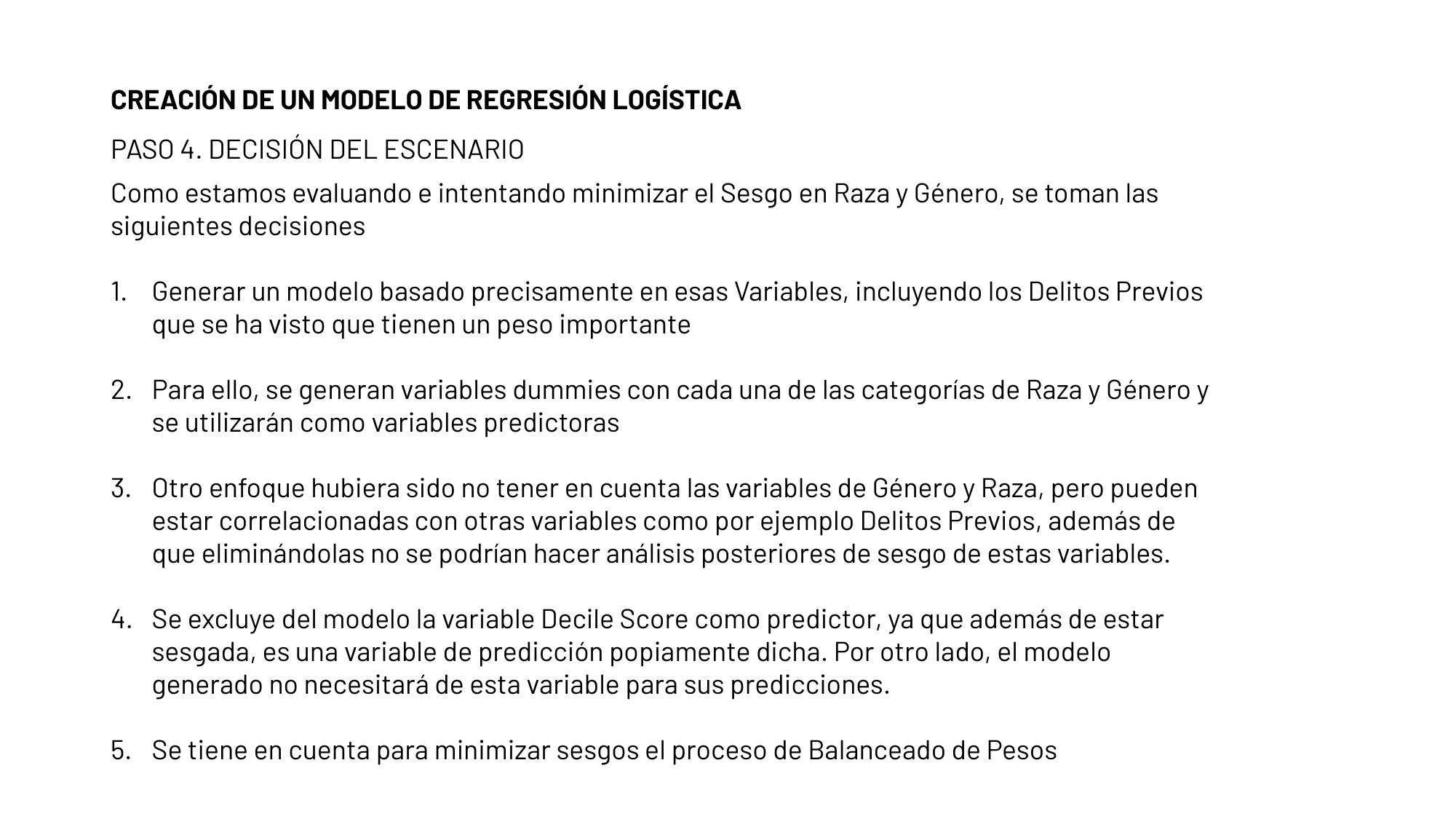

CREACIÓN DE UN MODELO DE REGRESIÓN LOGÍSTICA
PASO 4. DECISIÓN DEL ESCENARIO
Como estamos evaluando e intentando minimizar el Sesgo en Raza y Género, se toman las siguientes decisiones

Generar un modelo basado precisamente en esas Variables, incluyendo los Delitos Previos que se ha visto que tienen un peso importante

Para ello, se generan variables dummies con cada una de las categorías de Raza y Género y se utilizarán como variables predictoras

Otro enfoque hubiera sido no tener en cuenta las variables de Género y Raza, pero pueden estar correlacionadas con otras variables como por ejemplo Delitos Previos, además de que eliminándolas no se podrían hacer análisis posteriores de sesgo de estas variables.

Se excluye del modelo la variable Decile Score como predictor, ya que además de estar sesgada, es una variable de predicción popiamente dicha. Por otro lado, el modelo generado no necesitará de esta variable para sus predicciones.

Se tiene en cuenta para minimizar sesgos el proceso de Balanceado de Pesos